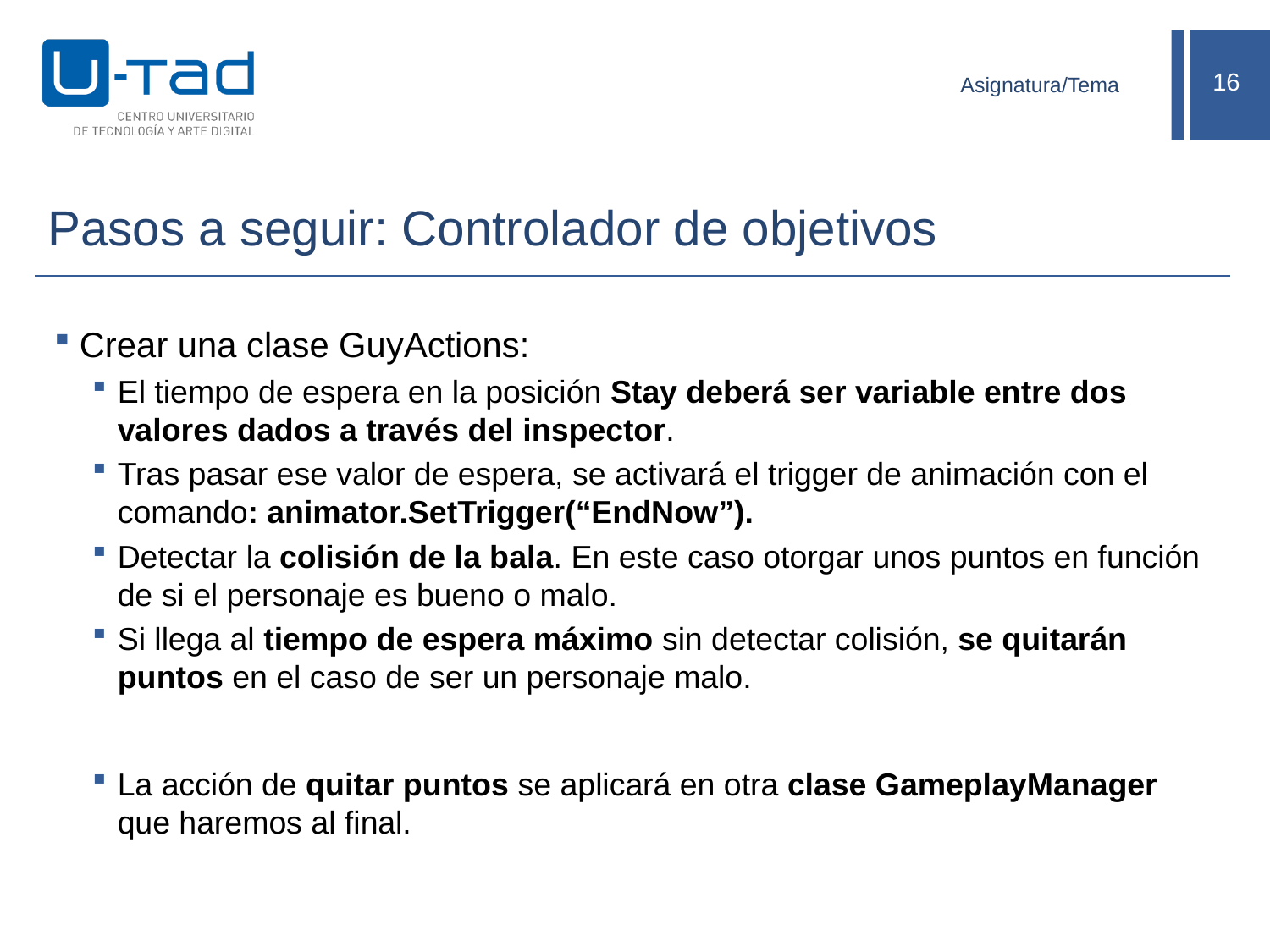

Asignatura/Tema
# Pasos a seguir: Controlador de objetivos
Crear una clase GuyActions:
El tiempo de espera en la posición Stay deberá ser variable entre dos valores dados a través del inspector.
Tras pasar ese valor de espera, se activará el trigger de animación con el comando: animator.SetTrigger(“EndNow”).
Detectar la colisión de la bala. En este caso otorgar unos puntos en función de si el personaje es bueno o malo.
Si llega al tiempo de espera máximo sin detectar colisión, se quitarán puntos en el caso de ser un personaje malo.

La acción de quitar puntos se aplicará en otra clase GameplayManager que haremos al final.